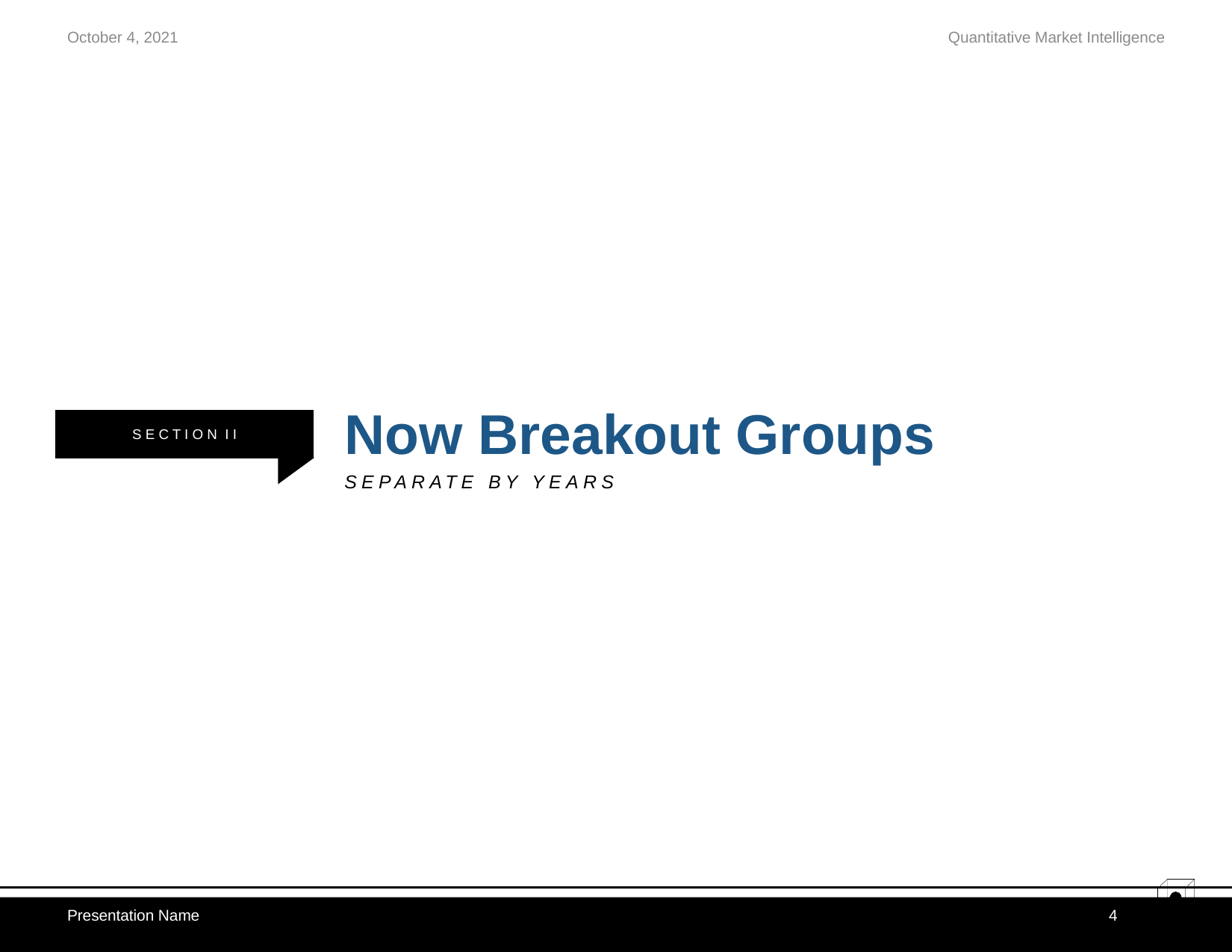

October 4, 2021
# Now Breakout Groups
S E C T I O N  I I
SEPARATE BY YEARS
4